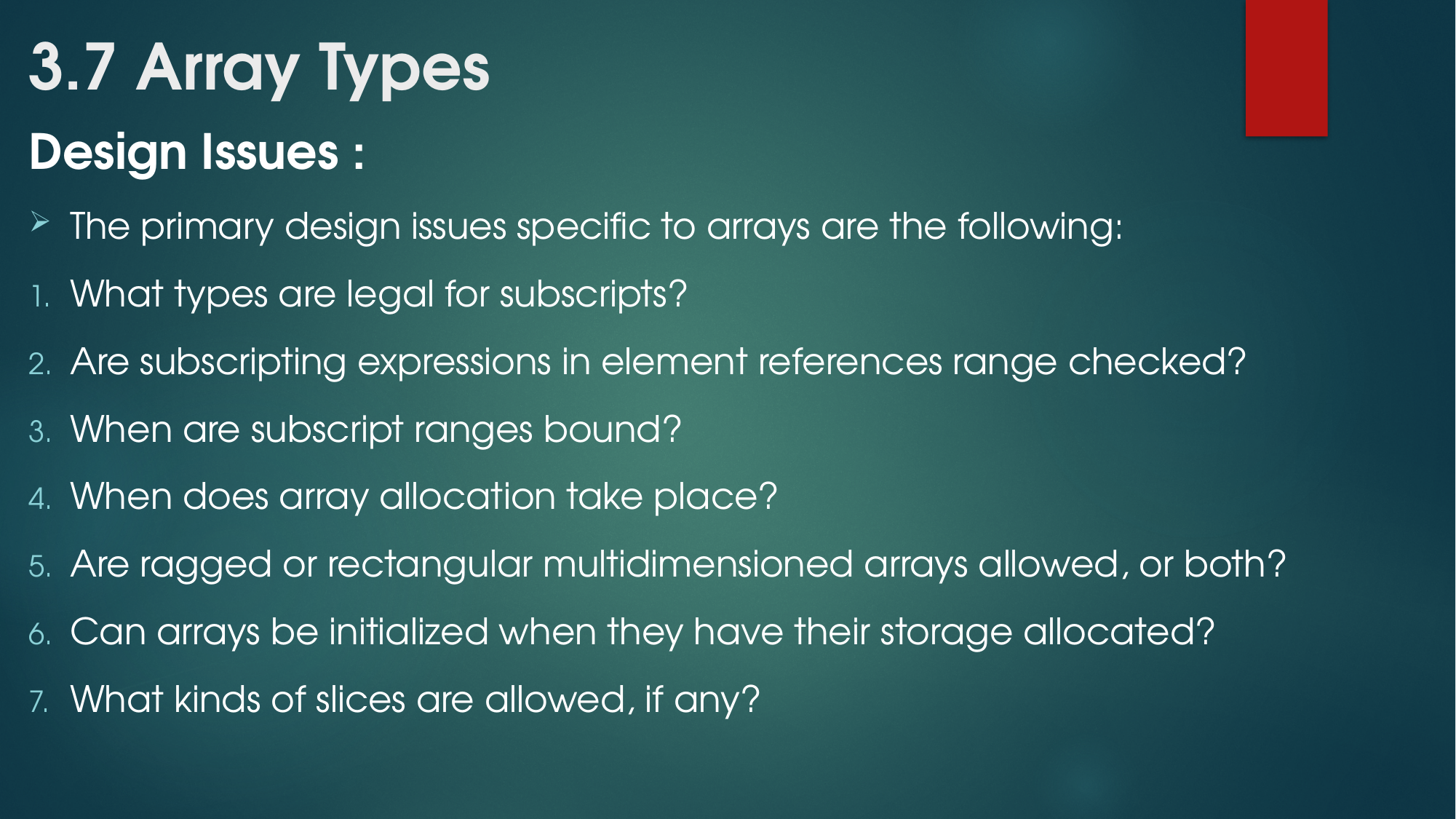

# 3.7 Array Types
Design Issues :
The primary design issues specific to arrays are the following:
What types are legal for subscripts?
Are subscripting expressions in element references range checked?
When are subscript ranges bound?
When does array allocation take place?
Are ragged or rectangular multidimensioned arrays allowed, or both?
Can arrays be initialized when they have their storage allocated?
What kinds of slices are allowed, if any?